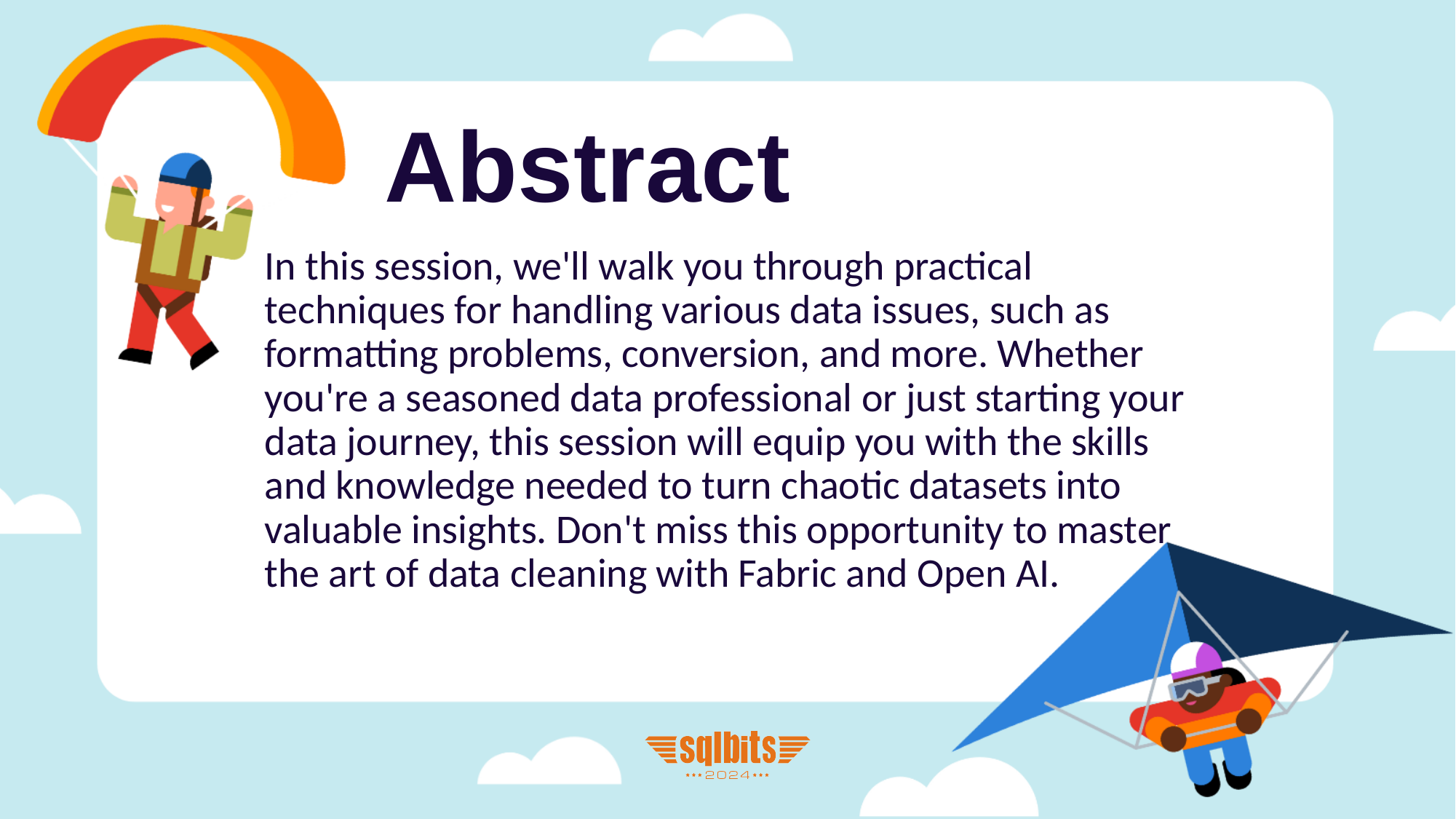

# Abstract
In this session, we'll walk you through practical techniques for handling various data issues, such as formatting problems, conversion, and more. Whether you're a seasoned data professional or just starting your data journey, this session will equip you with the skills and knowledge needed to turn chaotic datasets into valuable insights. Don't miss this opportunity to master the art of data cleaning with Fabric and Open AI.